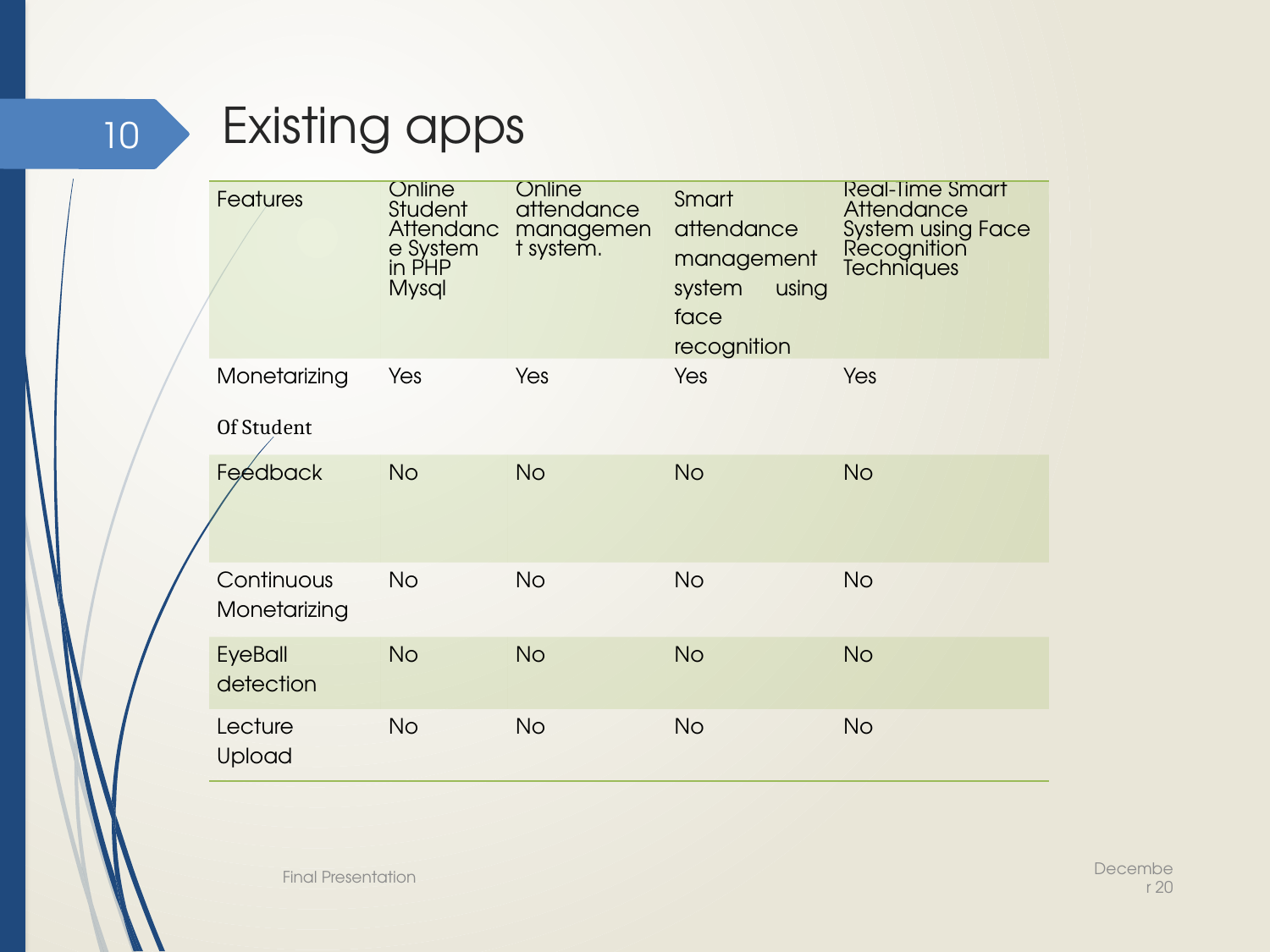

# Existing apps
10
| Features | Online Student Attendance System in PHP Mysql | Online attendance management system. | Smart attendance management system using face recognition | Real-Time Smart Attendance System using Face Recognition Techniques |
| --- | --- | --- | --- | --- |
| Monetarizing Of Student | Yes | Yes | Yes | Yes |
| Feedback | No | No | No | No |
| Continuous Monetarizing | No | No | No | No |
| EyeBall detection | No | No | No | No |
| Lecture Upload | No | No | No | No |
December 20
Final Presentation